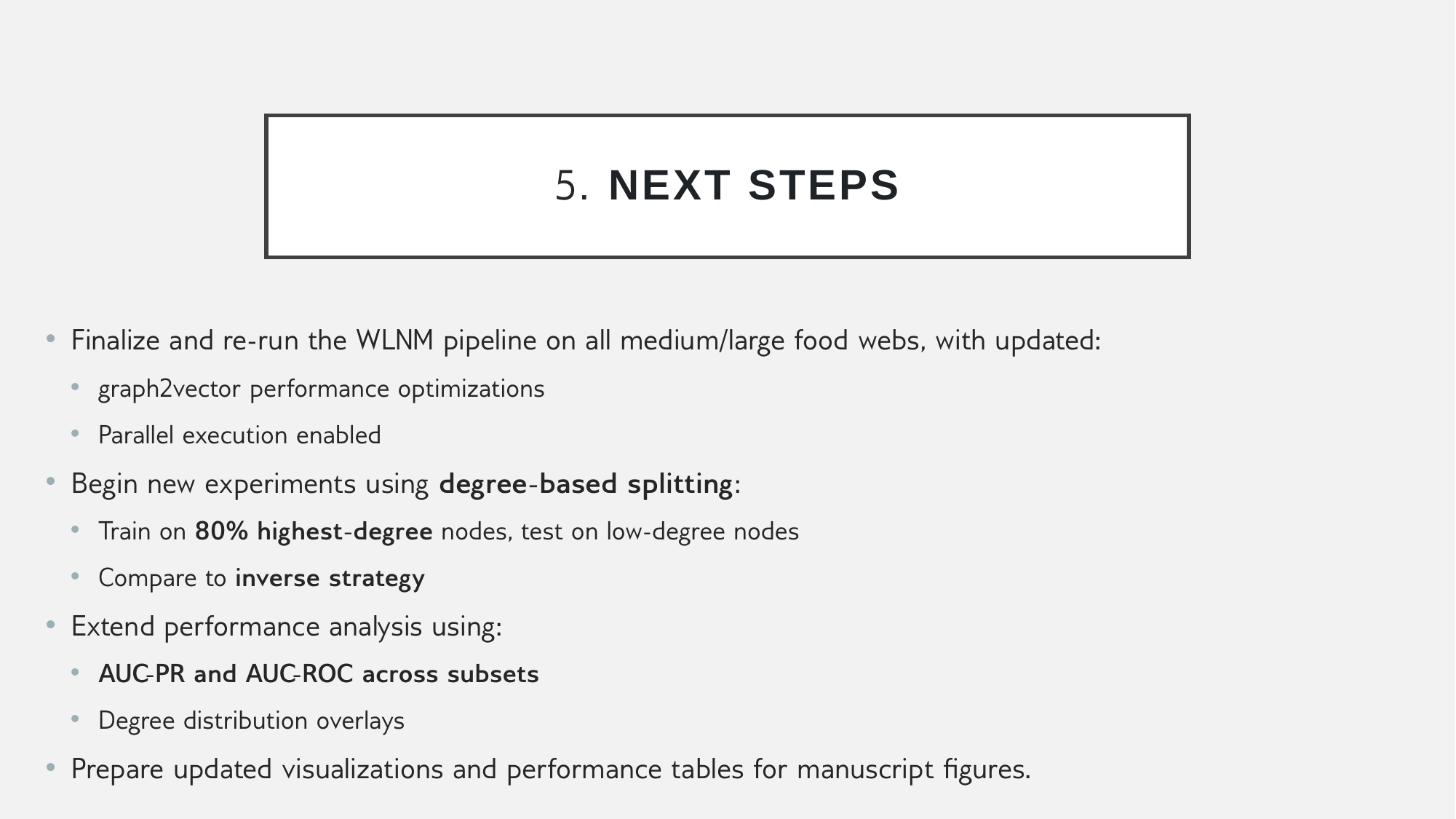

# 5. Next steps
Finalize and re-run the WLNM pipeline on all medium/large food webs, with updated:
graph2vector performance optimizations
Parallel execution enabled
Begin new experiments using degree-based splitting:
Train on 80% highest-degree nodes, test on low-degree nodes
Compare to inverse strategy
Extend performance analysis using:
AUC-PR and AUC-ROC across subsets
Degree distribution overlays
Prepare updated visualizations and performance tables for manuscript figures.